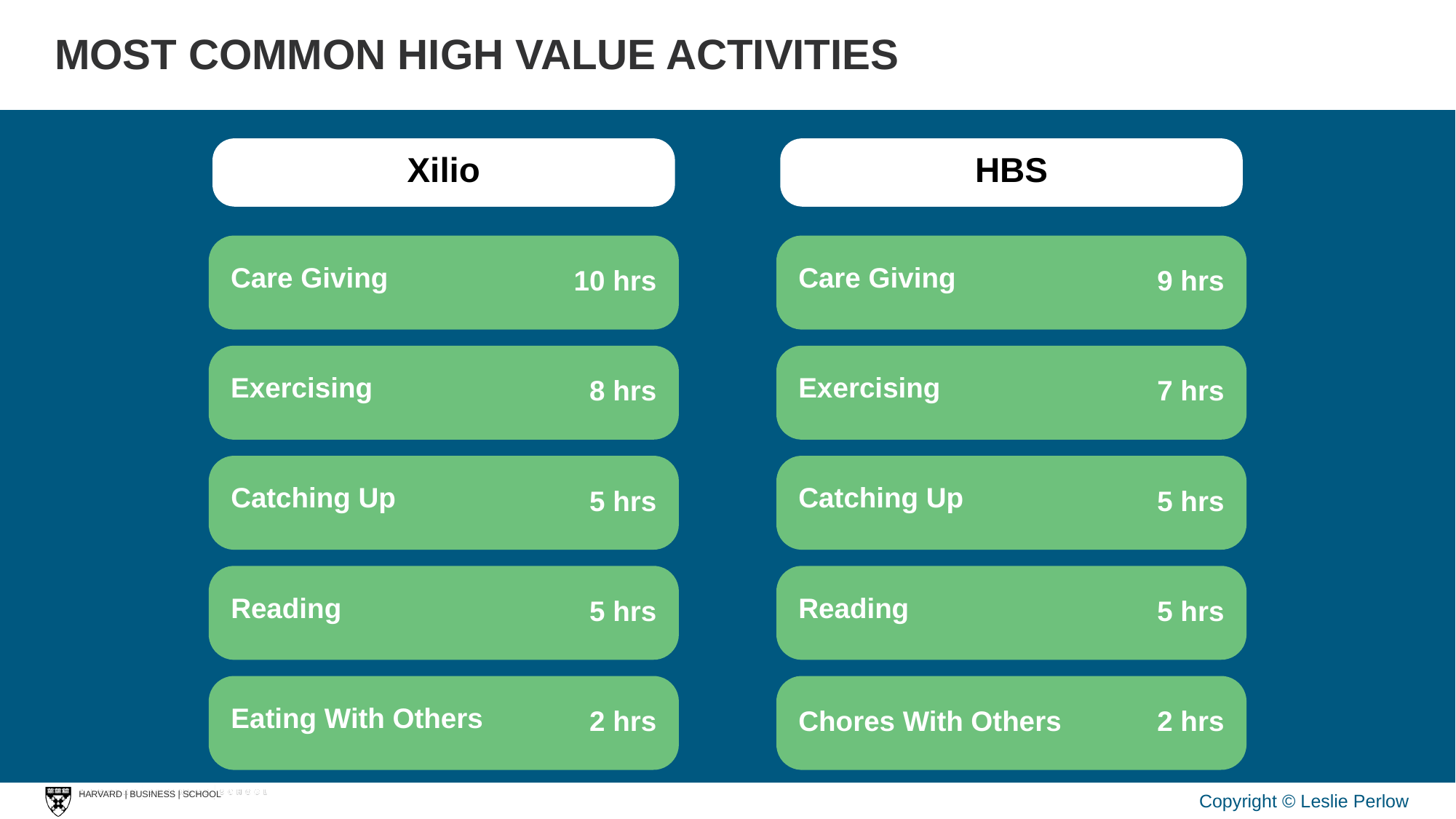

# MOST COMMON HIGH VALUE ACTIVITIES

HBS
Xilio

Care Giving
Care Giving
9 hrs
10 hrs

Exercising
Exercising
8 hrs
7 hrs

Catching Up
Catching Up
5 hrs
5 hrs

Reading
Reading
5 hrs
5 hrs

Eating With Others
Chores With Others
2 hrs
2 hrs